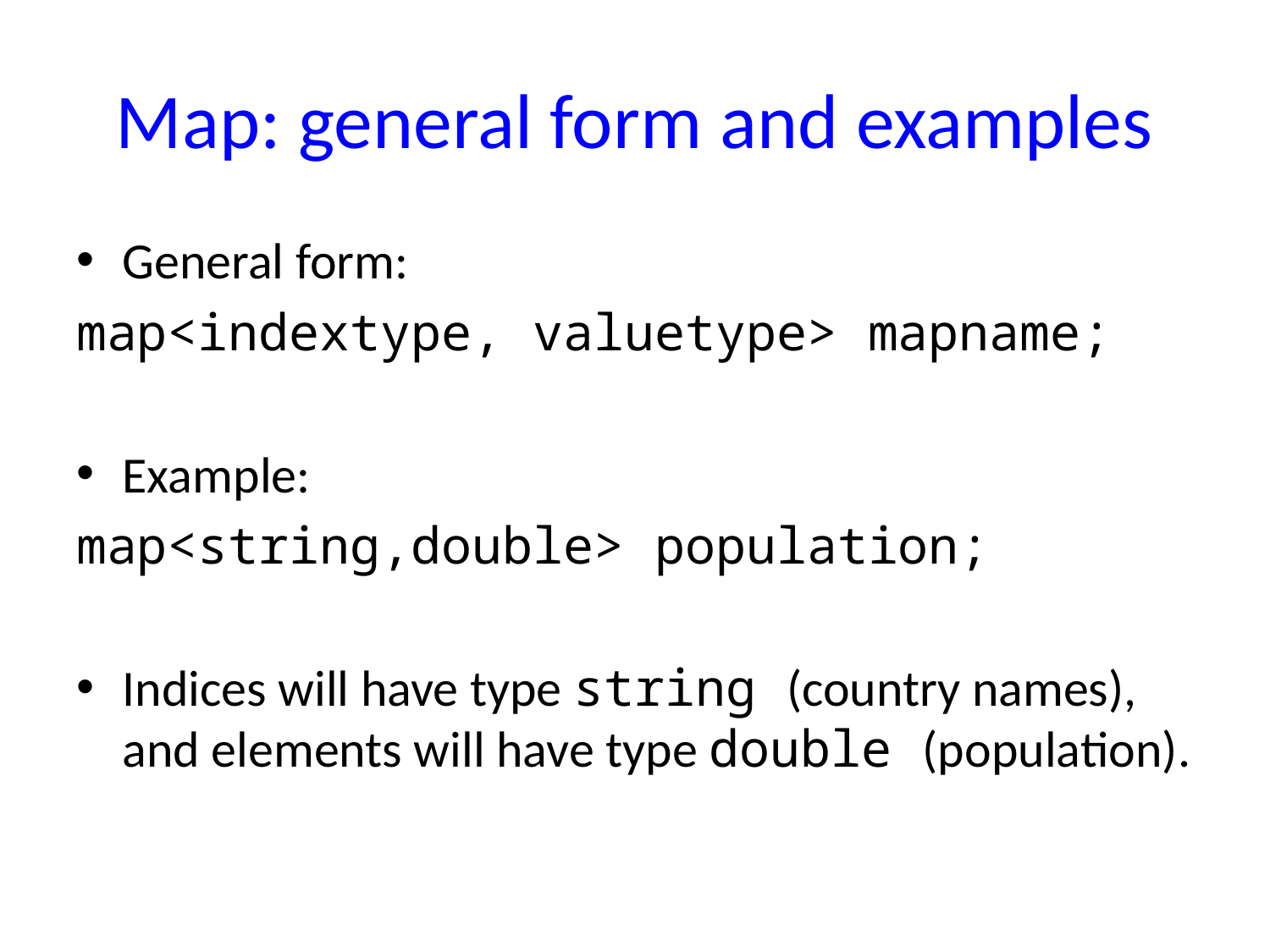

# Map: general form and examples
General form:
map<indextype, valuetype> mapname;

Example:
map<string,double> population;

Indices will have type string (country names), and elements will have type double (population).